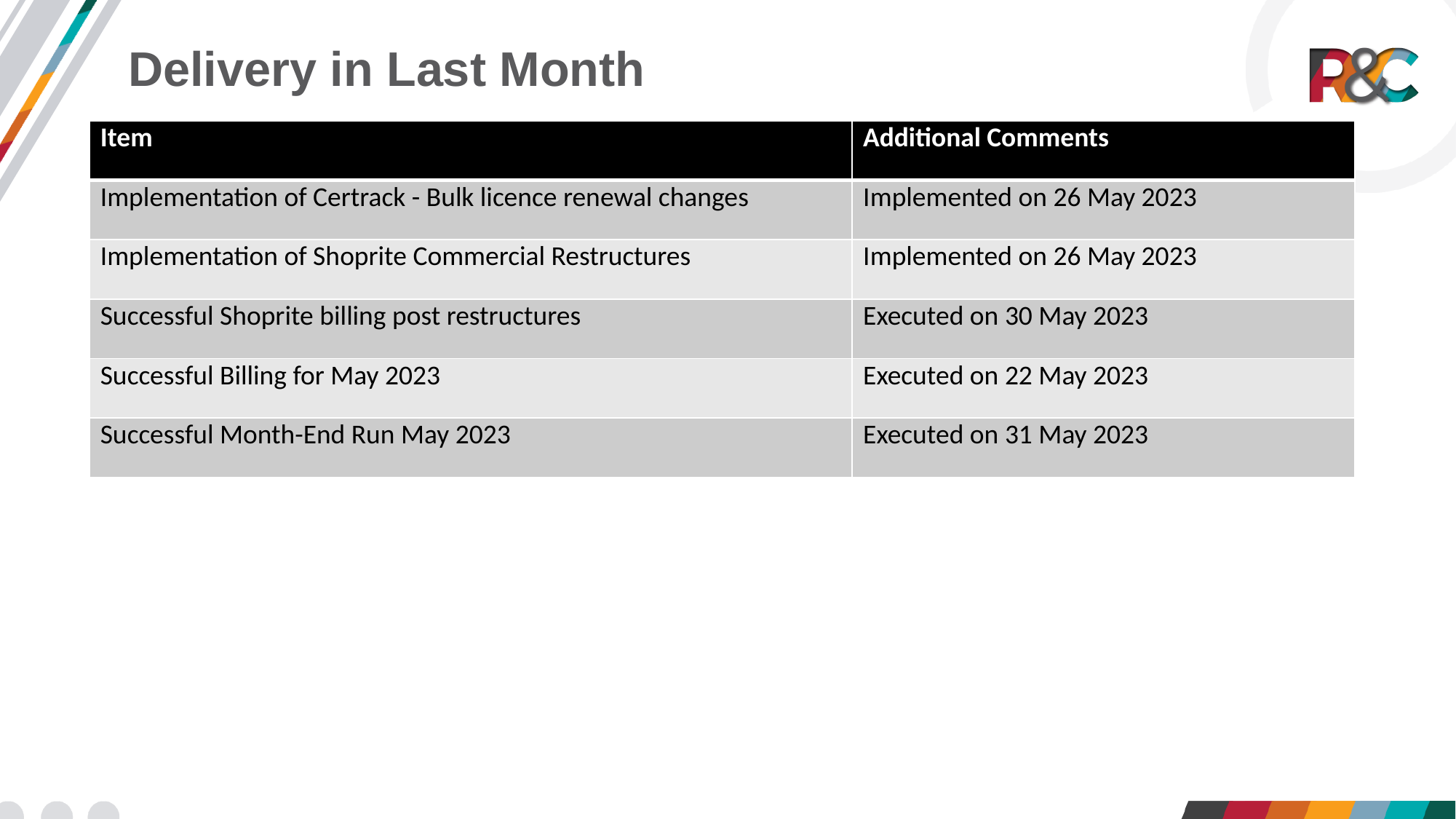

# Delivery in Last Month
| Item | Additional Comments |
| --- | --- |
| Implementation of Certrack - Bulk licence renewal changes | Implemented on 26 May 2023 |
| Implementation of Shoprite Commercial Restructures | Implemented on 26 May 2023 |
| Successful Shoprite billing post restructures | Executed on 30 May 2023 |
| Successful Billing for May 2023 | Executed on 22 May 2023 |
| Successful Month-End Run May 2023 | Executed on 31 May 2023 |